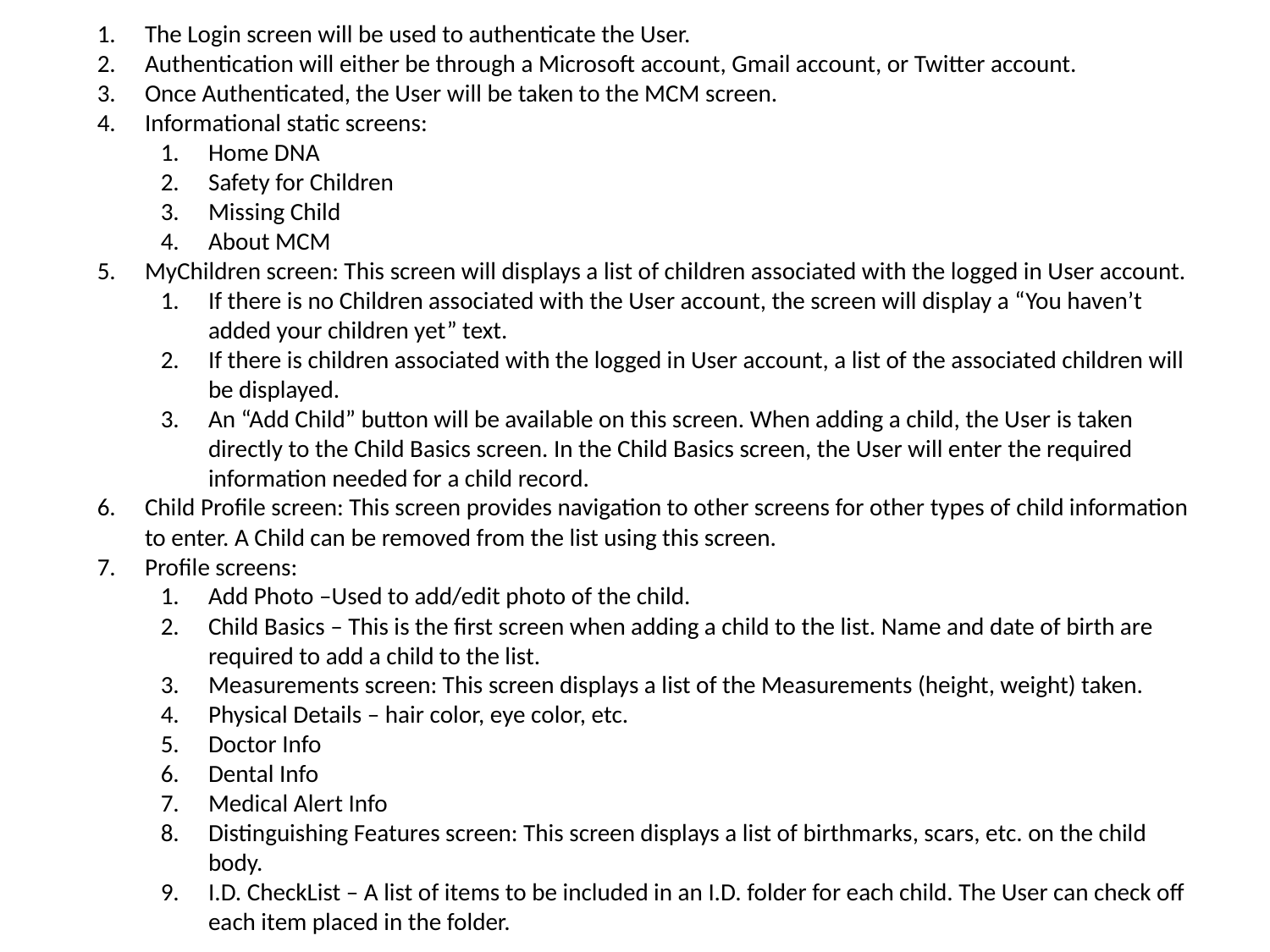

The Login screen will be used to authenticate the User.
Authentication will either be through a Microsoft account, Gmail account, or Twitter account.
Once Authenticated, the User will be taken to the MCM screen.
Informational static screens:
Home DNA
Safety for Children
Missing Child
About MCM
MyChildren screen: This screen will displays a list of children associated with the logged in User account.
If there is no Children associated with the User account, the screen will display a “You haven’t added your children yet” text.
If there is children associated with the logged in User account, a list of the associated children will be displayed.
An “Add Child” button will be available on this screen. When adding a child, the User is taken directly to the Child Basics screen. In the Child Basics screen, the User will enter the required information needed for a child record.
Child Profile screen: This screen provides navigation to other screens for other types of child information to enter. A Child can be removed from the list using this screen.
Profile screens:
Add Photo –Used to add/edit photo of the child.
Child Basics – This is the first screen when adding a child to the list. Name and date of birth are required to add a child to the list.
Measurements screen: This screen displays a list of the Measurements (height, weight) taken.
Physical Details – hair color, eye color, etc.
Doctor Info
Dental Info
Medical Alert Info
Distinguishing Features screen: This screen displays a list of birthmarks, scars, etc. on the child body.
I.D. CheckList – A list of items to be included in an I.D. folder for each child. The User can check off each item placed in the folder.